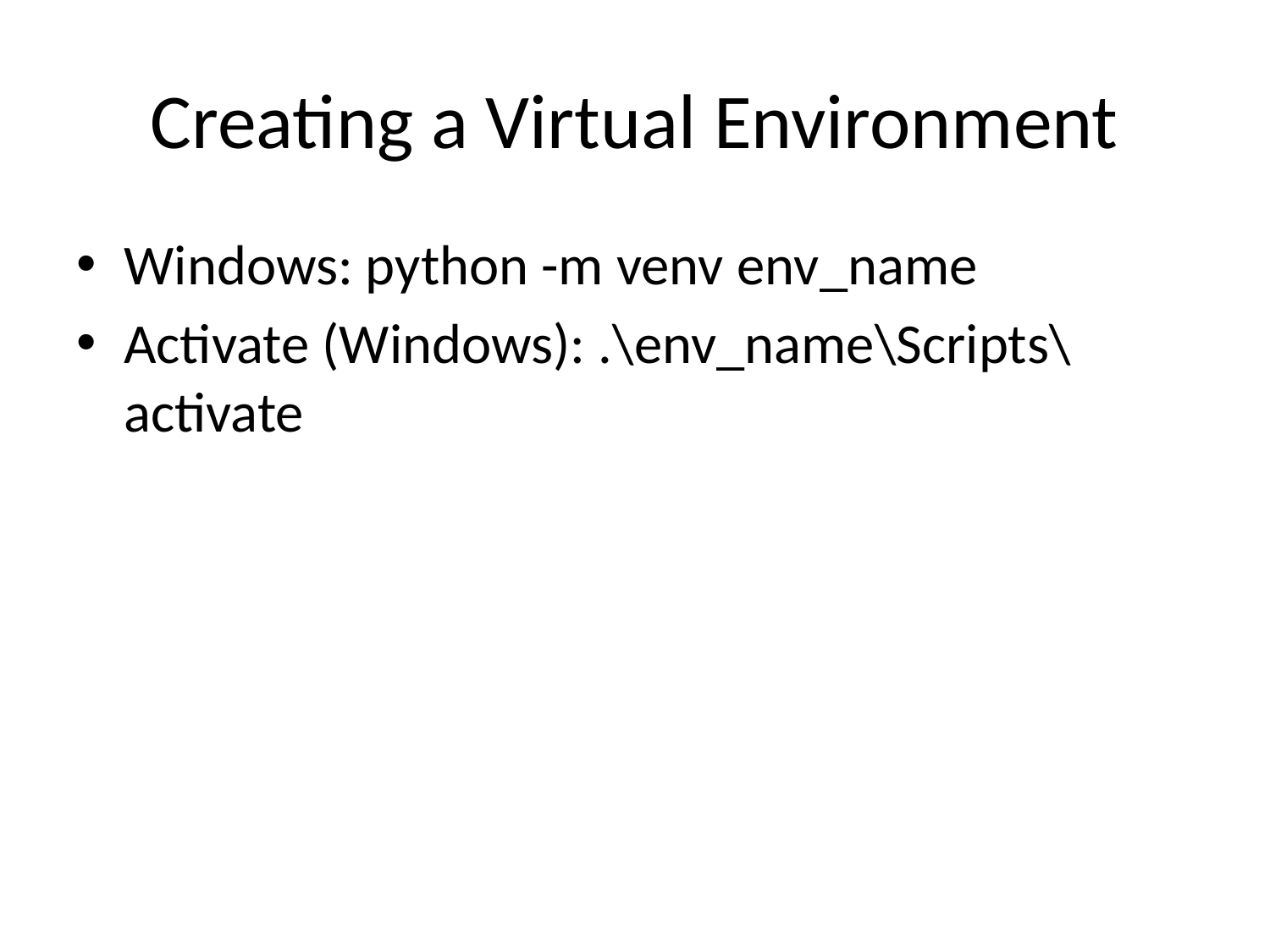

# Creating a Virtual Environment
Windows: python -m venv env_name
Activate (Windows): .\env_name\Scripts\activate